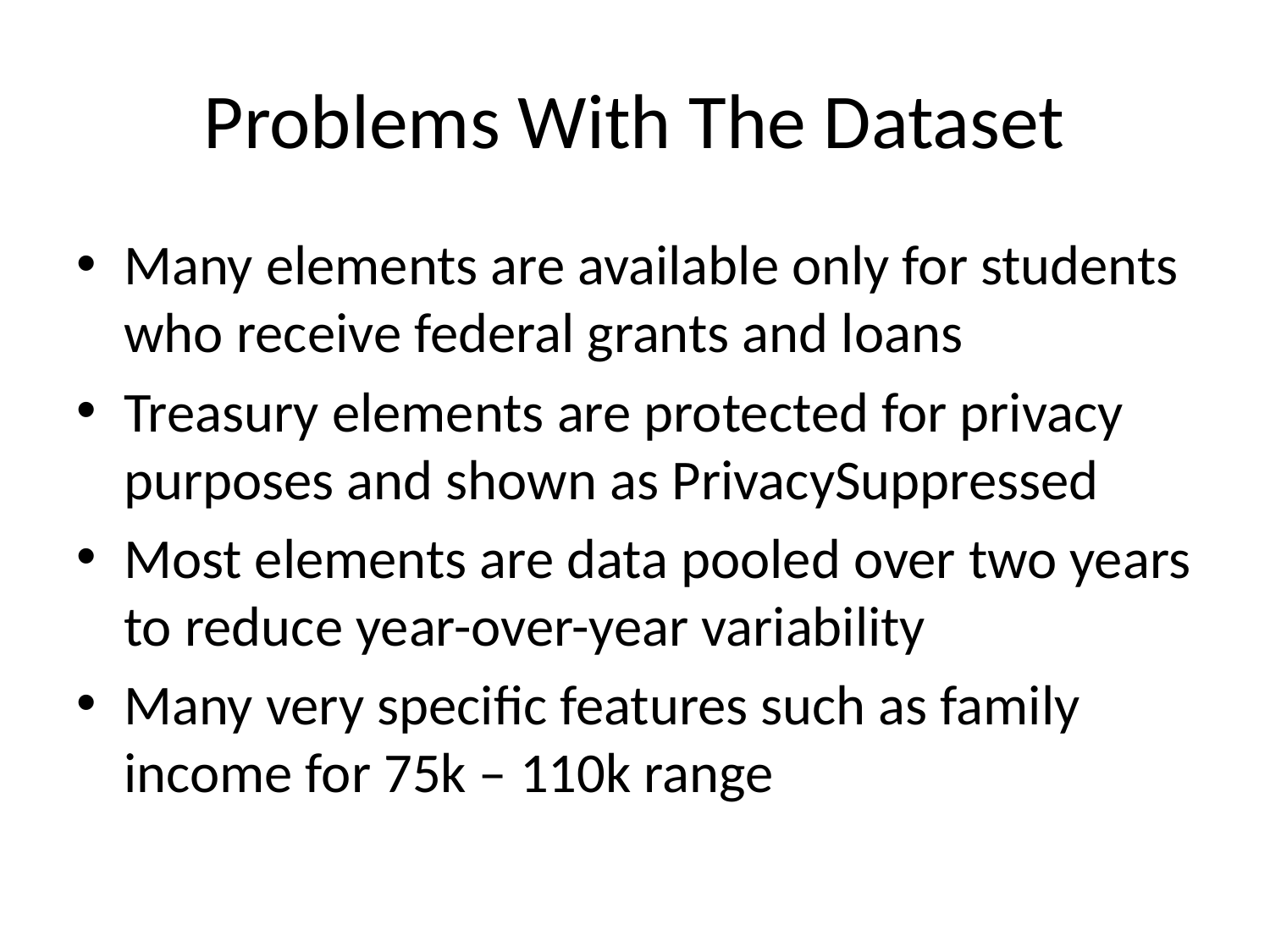

# Problems With The Dataset
Many elements are available only for students who receive federal grants and loans
Treasury elements are protected for privacy purposes and shown as PrivacySuppressed
Most elements are data pooled over two years to reduce year-over-year variability
Many very specific features such as family income for 75k – 110k range